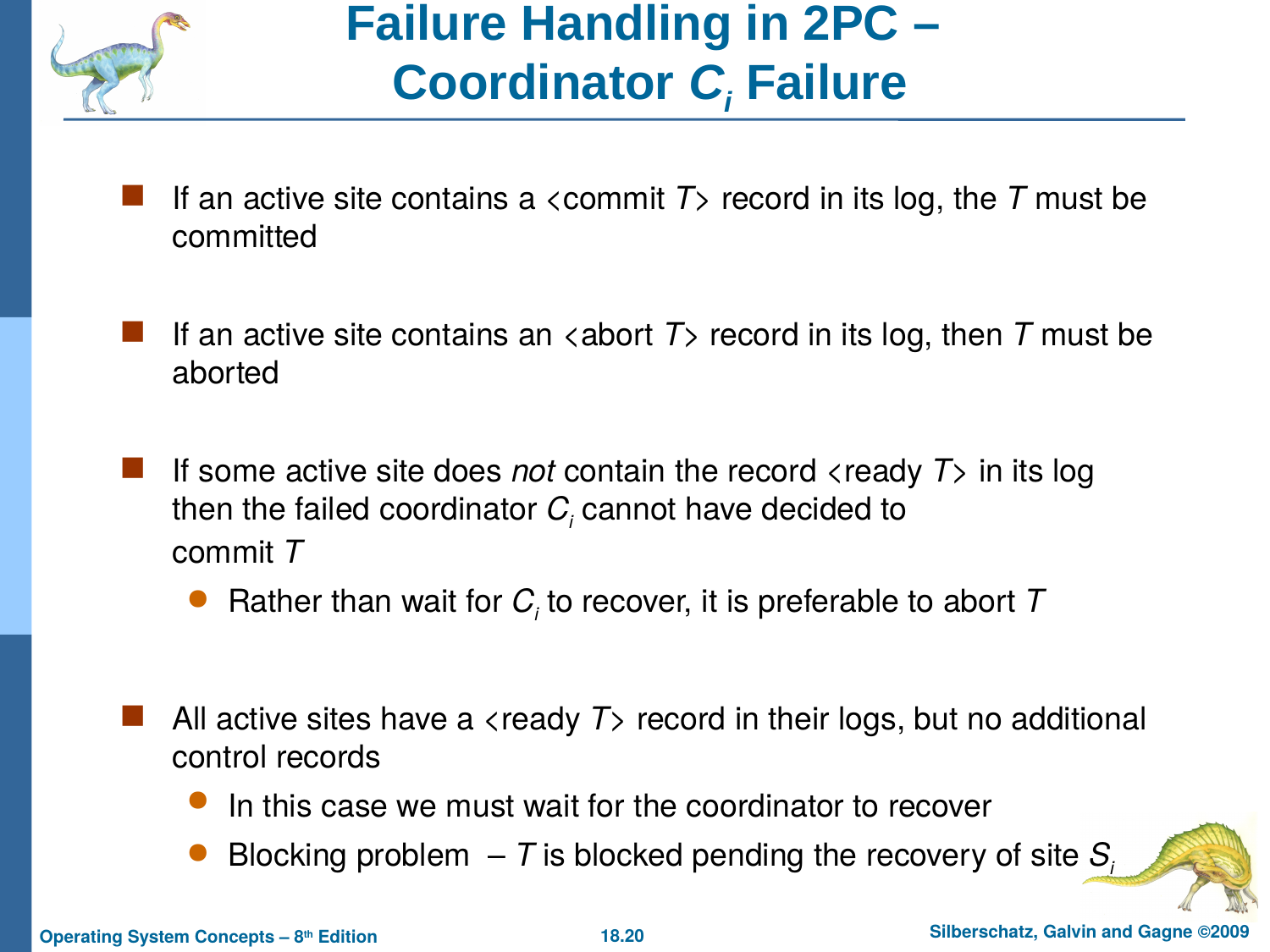

# Failure Handling in 2PC – Coordinator Ci Failure
If an active site contains a <commit T> record in its log, the T must be committed

If an active site contains an <abort T> record in its log, then T must be aborted

If some active site does not contain the record <ready T> in its log then the failed coordinator Ci cannot have decided to
commit T
Rather than wait for Ci to recover, it is preferable to abort T

All active sites have a <ready T> record in their logs, but no additional control records
In this case we must wait for the coordinator to recover
Blocking problem  – T is blocked pending the recovery of site Si